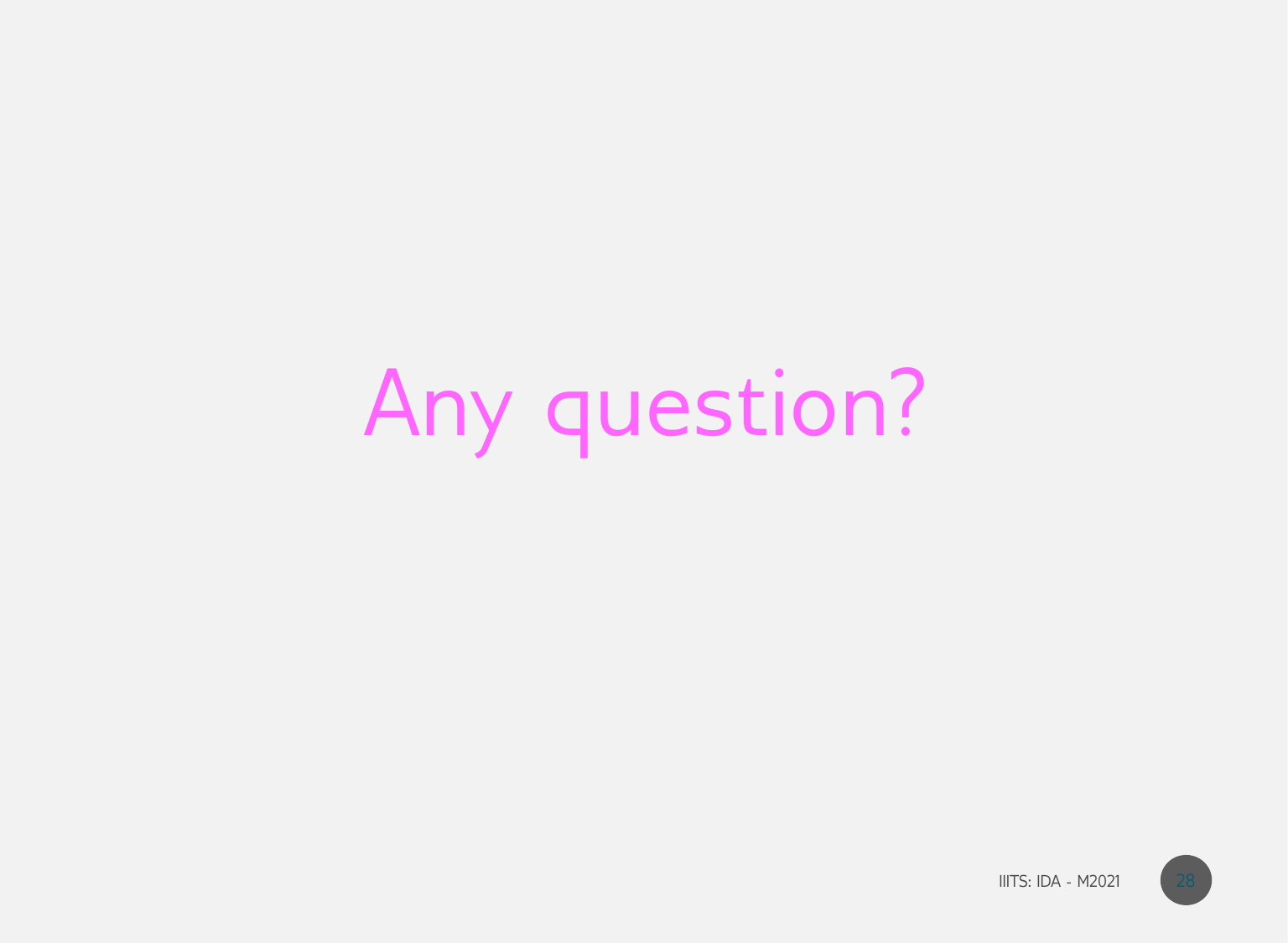

Any question?

28
IIITS: IDA - M2021